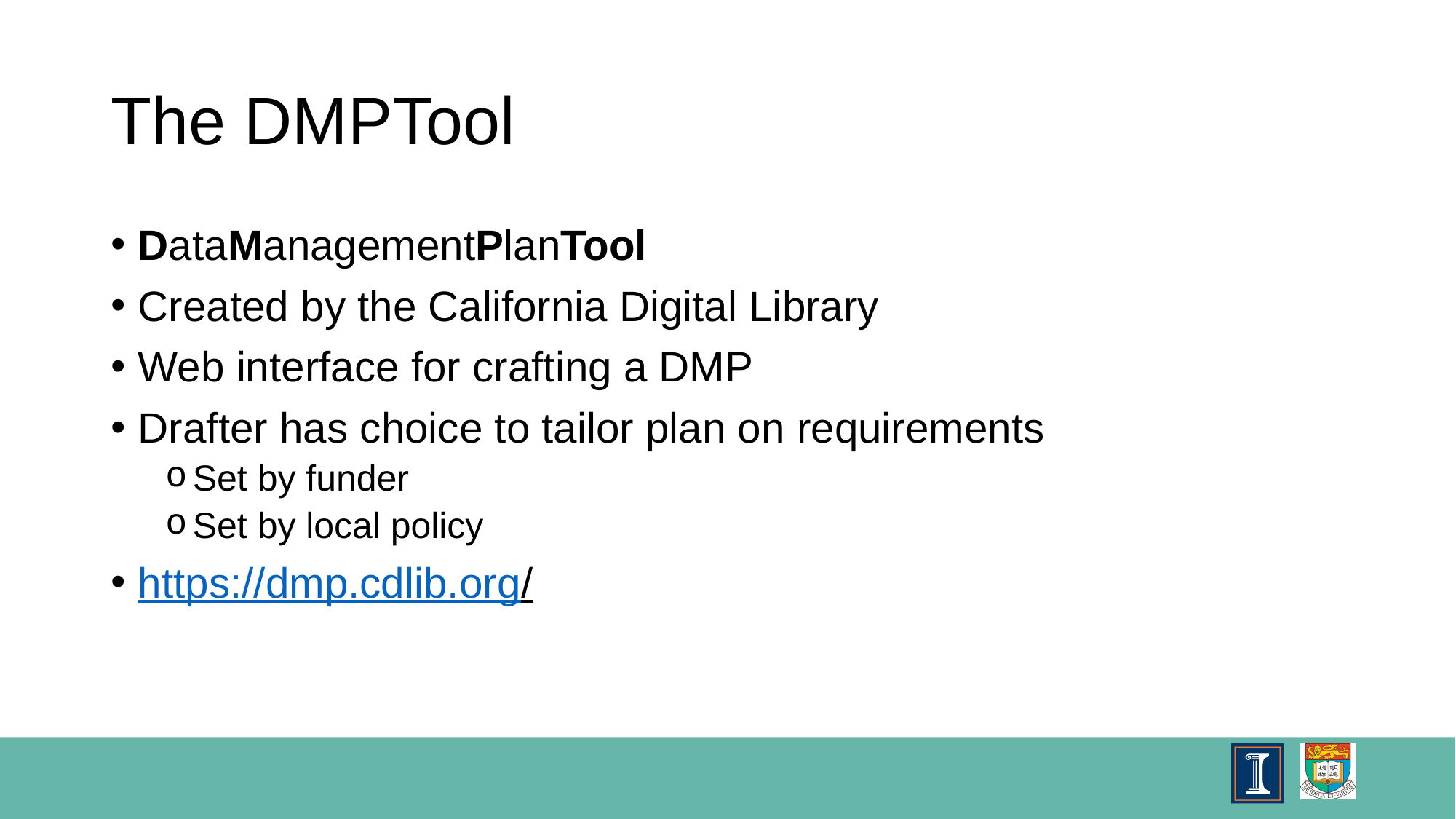

# The DMPTool
DataManagementPlanTool
Created by the California Digital Library
Web interface for crafting a DMP
Drafter has choice to tailor plan on requirements
Set by funder
Set by local policy
https://dmp.cdlib.org/